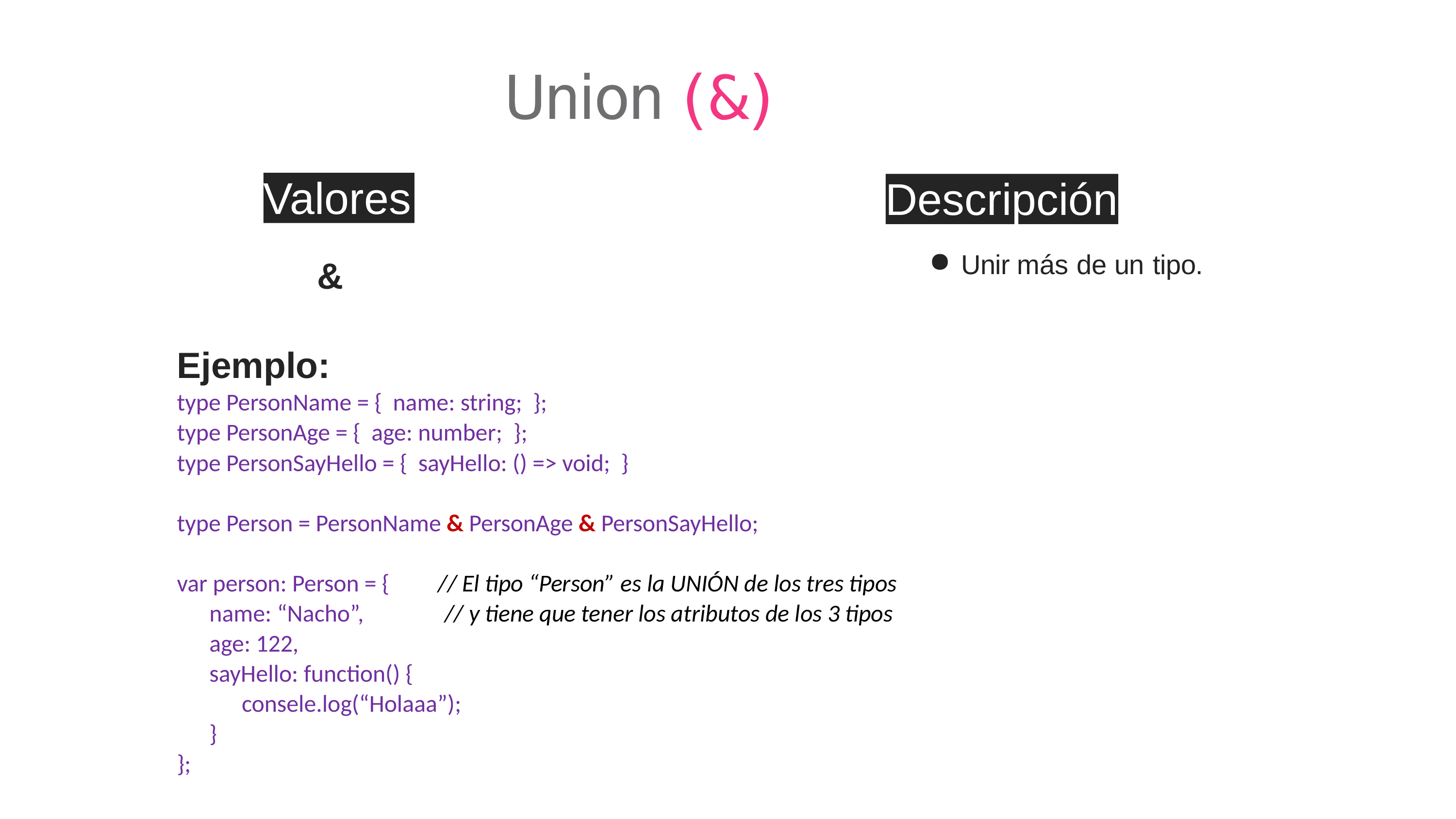

# Union (&)
Valores
Descripción
Unir más de un tipo.
              &

Ejemplo:
type PersonName = {  name: string;  };
type PersonAge = {  age: number;  };
type PersonSayHello = {  sayHello: () => void;  }

type Person = PersonName & PersonAge & PersonSayHello;

var person: Person = {         // El tipo “Person” es la UNIÓN de los tres tipos
      name: “Nacho”,               // y tiene que tener los atributos de los 3 tipos
      age: 122,
      sayHello: function() {
            consele.log(“Holaaa”);
      }
};